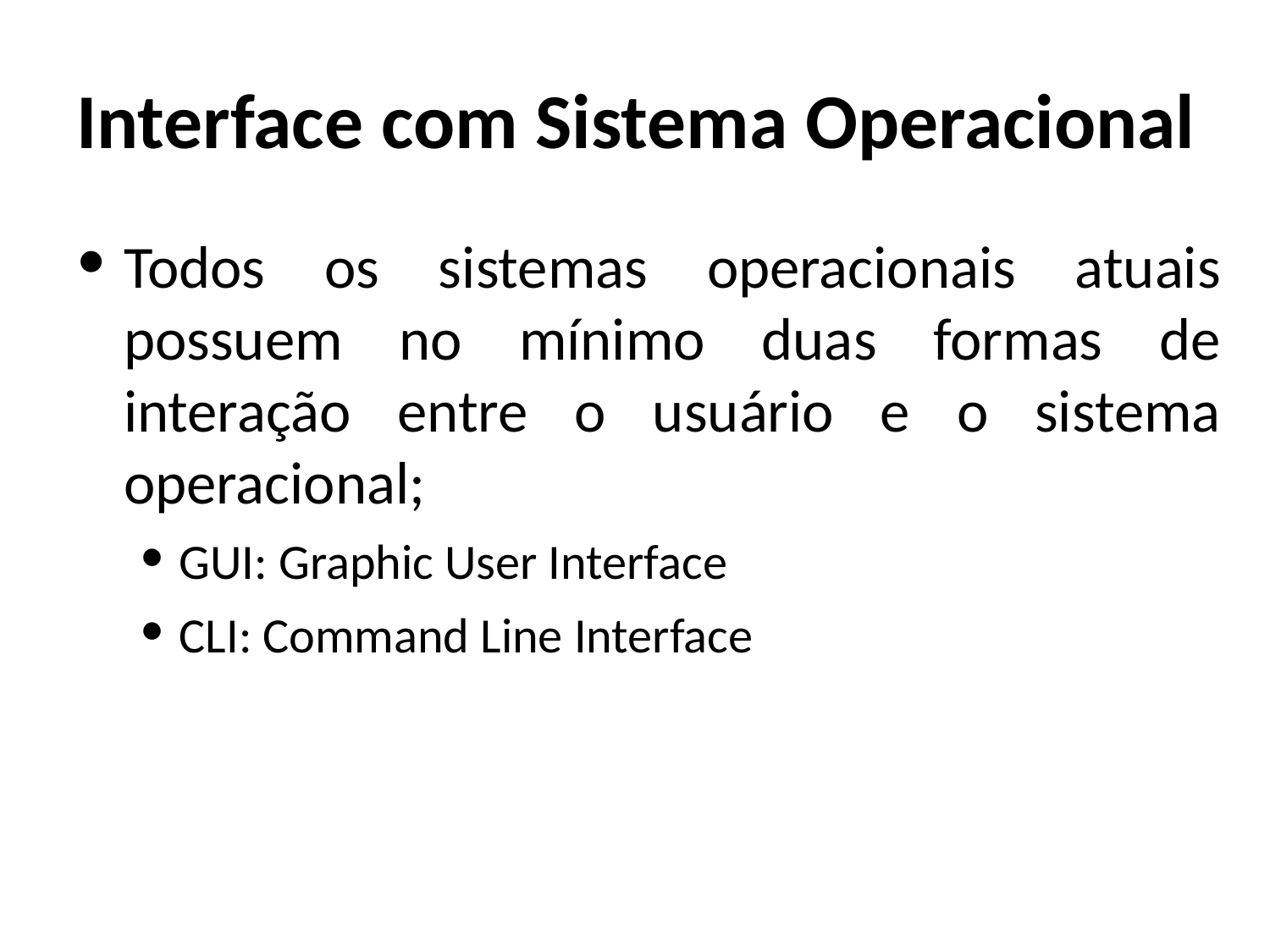

Interface com Sistema Operacional
Todos os sistemas operacionais atuais possuem no mínimo duas formas de interação entre o usuário e o sistema operacional;
GUI: Graphic User Interface
CLI: Command Line Interface